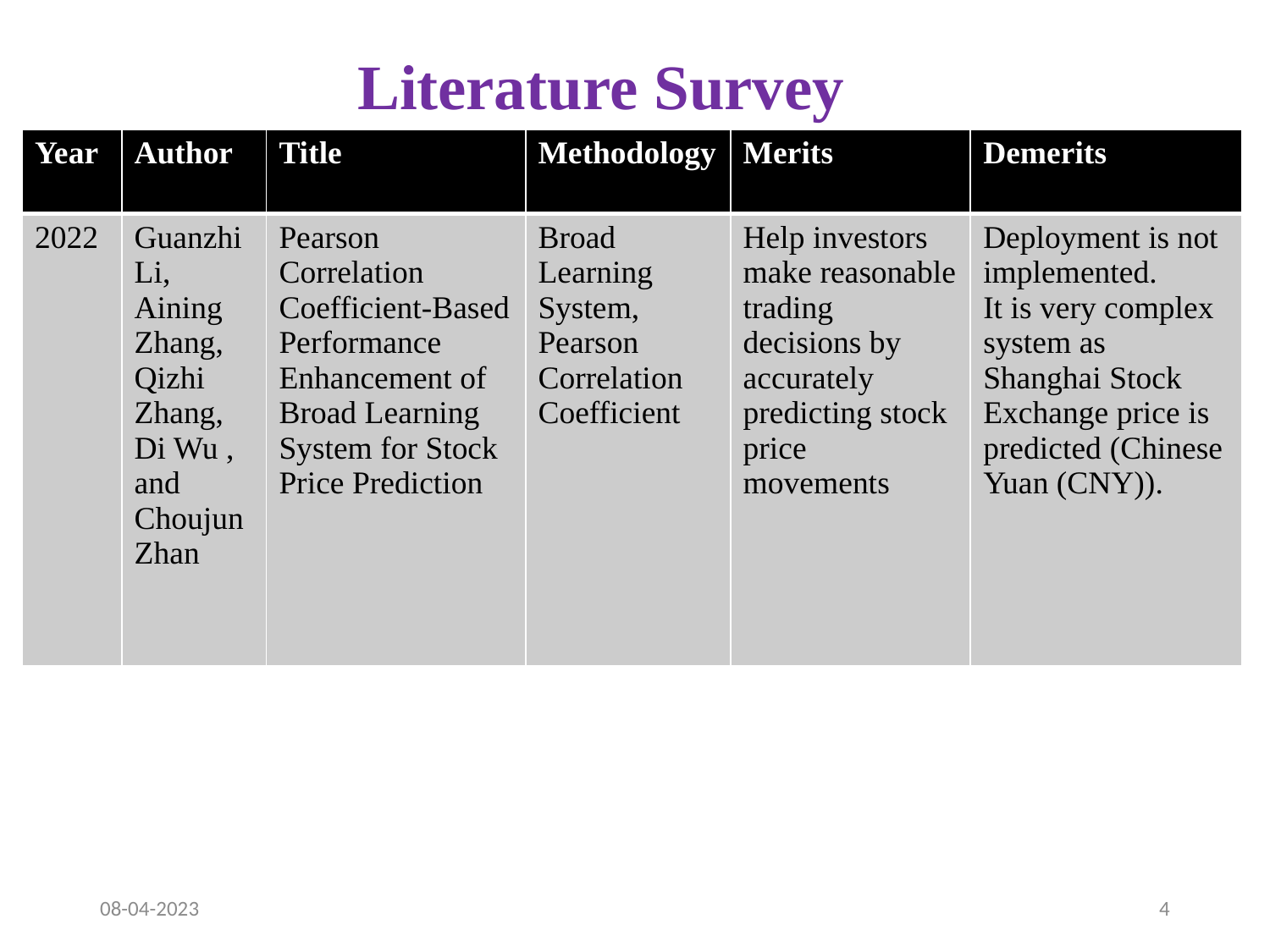

Literature Survey
| Year | Author | Title | Methodology | Merits | Demerits |
| --- | --- | --- | --- | --- | --- |
| 2022 | Guanzhi Li, Aining Zhang, Qizhi Zhang, Di Wu , and Choujun Zhan | Pearson Correlation Coefficient-Based Performance Enhancement of Broad Learning System for Stock Price Prediction | Broad Learning System, Pearson Correlation Coefficient | Help investors make reasonable trading decisions by accurately predicting stock price movements | Deployment is not implemented. It is very complex system as Shanghai Stock Exchange price is predicted (Chinese Yuan (CNY)). |
08-04-2023
4